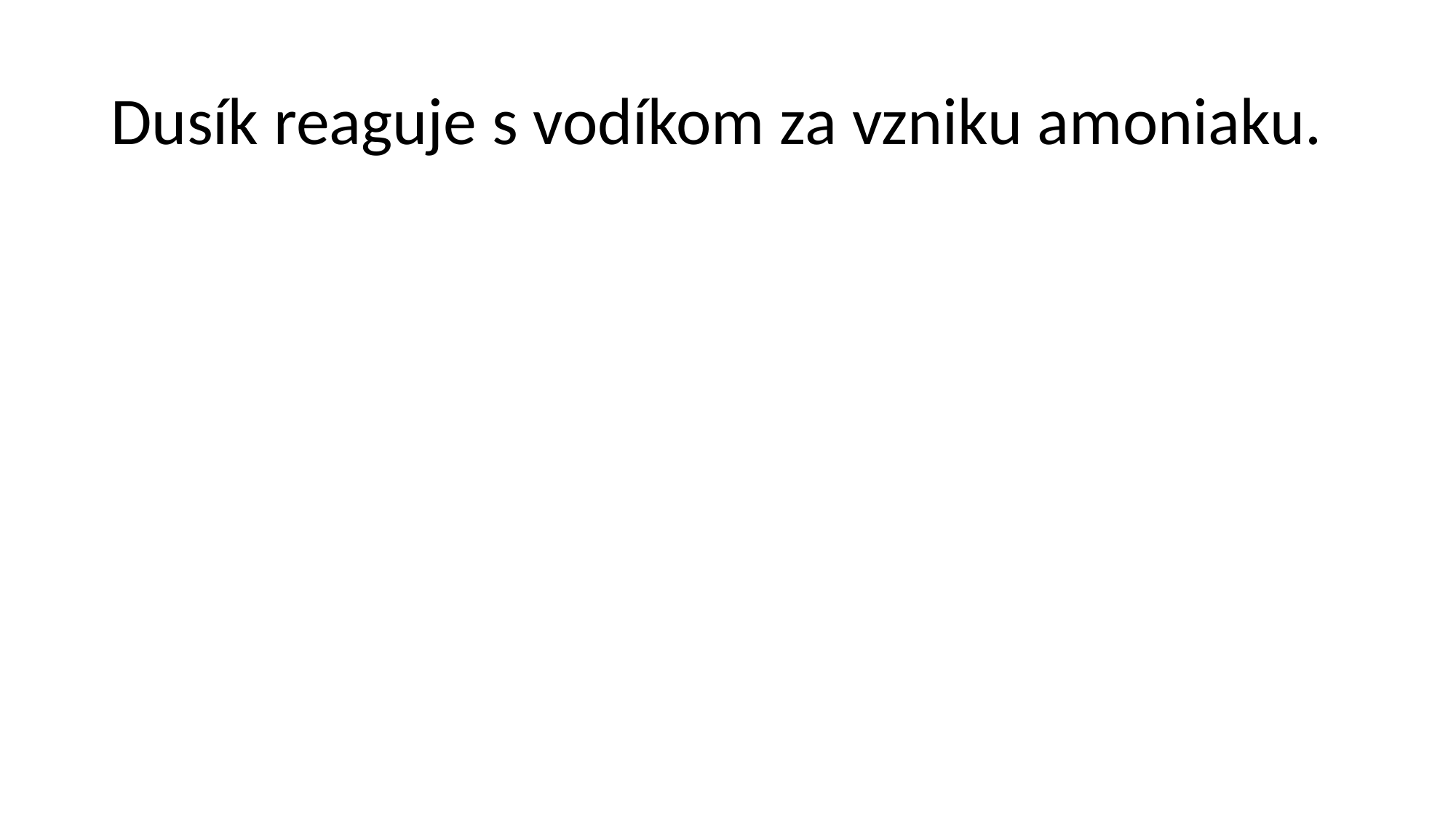

# Dusík reaguje s vodíkom za vzniku amoniaku.